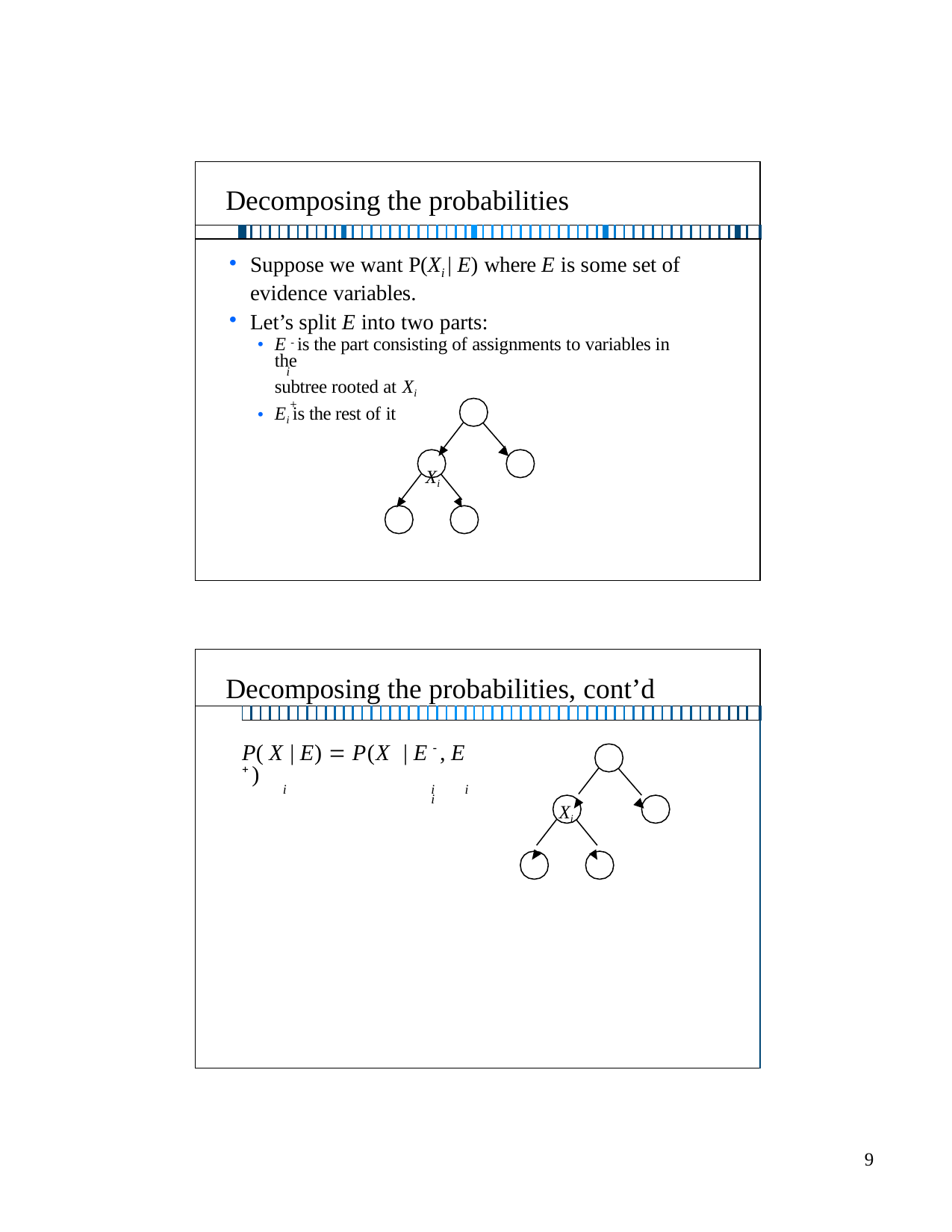

| Decomposing the probabilities |  |  |  |  |  |  |  |  |  |  |  |  |  |  |  |  |  |  |  |  |  |  |  |  |  |  |  |  |  |  |  |  |  |  |  |  |  |  |  |  |  |  |  |  |  |  |  |  |  |  |  |  |  |  |  |
| --- | --- | --- | --- | --- | --- | --- | --- | --- | --- | --- | --- | --- | --- | --- | --- | --- | --- | --- | --- | --- | --- | --- | --- | --- | --- | --- | --- | --- | --- | --- | --- | --- | --- | --- | --- | --- | --- | --- | --- | --- | --- | --- | --- | --- | --- | --- | --- | --- | --- | --- | --- | --- | --- | --- | --- |
|  |  |  |  |  |  |  |  |  |  |  |  |  |  |  |  |  |  |  |  |  |  |  |  |  |  |  |  |  |  |  |  |  |  |  |  |  |  |  |  |  |  |  |  |  |  |  |  |  |  |  |  |  |  |  |  |
| Suppose we want P(Xi | E) where E is some set of evidence variables. Let’s split E into two parts: E - is the part consisting of assignments to variables in the i subtree rooted at Xi + Ei is the rest of it Xi |  |  |  |  |  |  |  |  |  |  |  |  |  |  |  |  |  |  |  |  |  |  |  |  |  |  |  |  |  |  |  |  |  |  |  |  |  |  |  |  |  |  |  |  |  |  |  |  |  |  |  |  |  |  |  |

| Decomposing the probabilities, cont’d |  |  |  |  |  |  |  |  |  |  |  |  |  |  |  |  |  |  |  |  |  |  |  |  |  |  |  |  |  |  |  |  |  |  |  |  |  |  |  |  |  |  |  |  |  |  |  |  |  |  |  |  |  |  |  |
| --- | --- | --- | --- | --- | --- | --- | --- | --- | --- | --- | --- | --- | --- | --- | --- | --- | --- | --- | --- | --- | --- | --- | --- | --- | --- | --- | --- | --- | --- | --- | --- | --- | --- | --- | --- | --- | --- | --- | --- | --- | --- | --- | --- | --- | --- | --- | --- | --- | --- | --- | --- | --- | --- | --- | --- |
|  |  |  |  |  |  |  |  |  |  |  |  |  |  |  |  |  |  |  |  |  |  |  |  |  |  |  |  |  |  |  |  |  |  |  |  |  |  |  |  |  |  |  |  |  |  |  |  |  |  |  |  |  |  |  |  |
|  | P( X | E) = P(X | E − , E + ) i i i i |  |  |  |  |  |  |  |  |  |  |  |  |  |  |  |  |  |  |  |  |  |  |  |  |  |  |  |  |  |  |  |  |  | Xi |  |  |  |  |  |  |  |  |  |  |  |  |  |  |  |  |  |  |  |  |

9